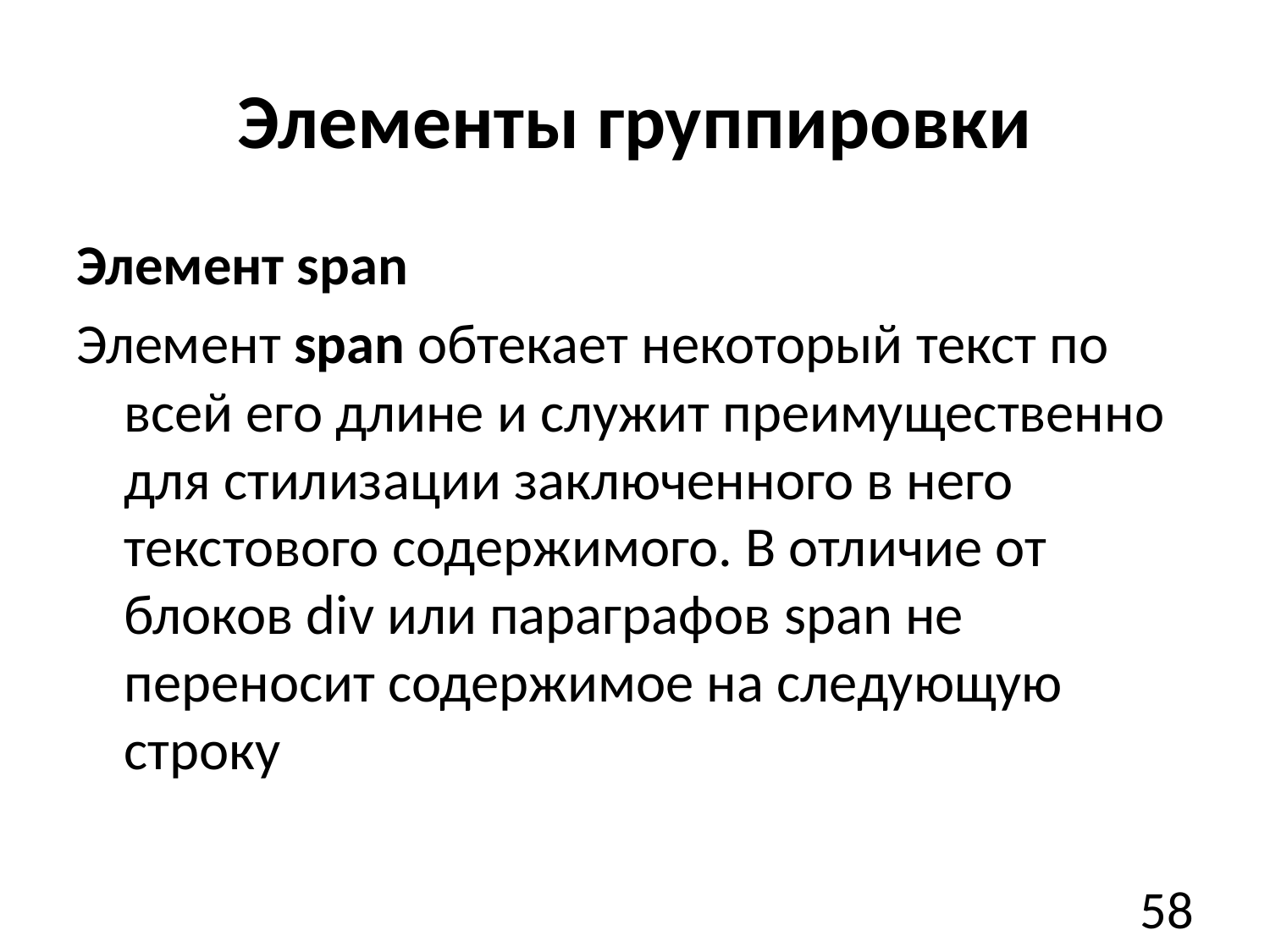

# Элементы группировки
Элемент span
Элемент span обтекает некоторый текст по всей его длине и служит преимущественно для стилизации заключенного в него текстового содержимого. В отличие от блоков div или параграфов span не переносит содержимое на следующую строку
58